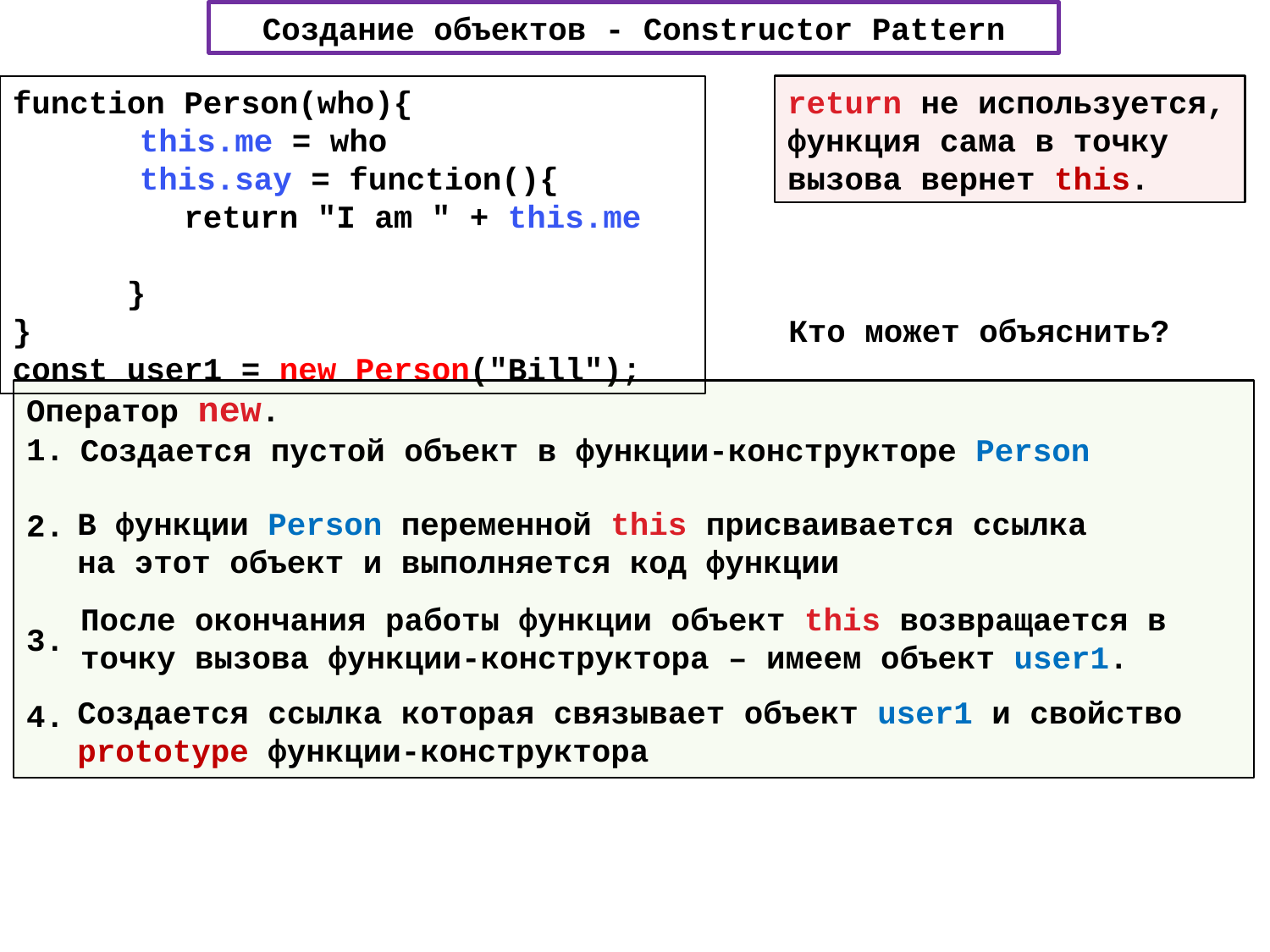

Создание объектов - Constructor Pattern
return не используется, функция сама в точку вызова вернет this.
function Person(who){
	this.me = who
	this.say = function(){
         return "I am " + this.me
      }
}
const user1 = new Person("Bill");
Кто может объяснить?
Оператор new.
1.

2.

3.

4.

Создается пустой объект в функции-конструкторе Person
В функции Person переменной this присваивается ссылка на этот объект и выполняется код функции
После окончания работы функции объект this возвращается в
точку вызова функции-конструктора – имеем объект user1.
Создается ссылка которая связывает объект user1 и свойство prototype функции-конструктора